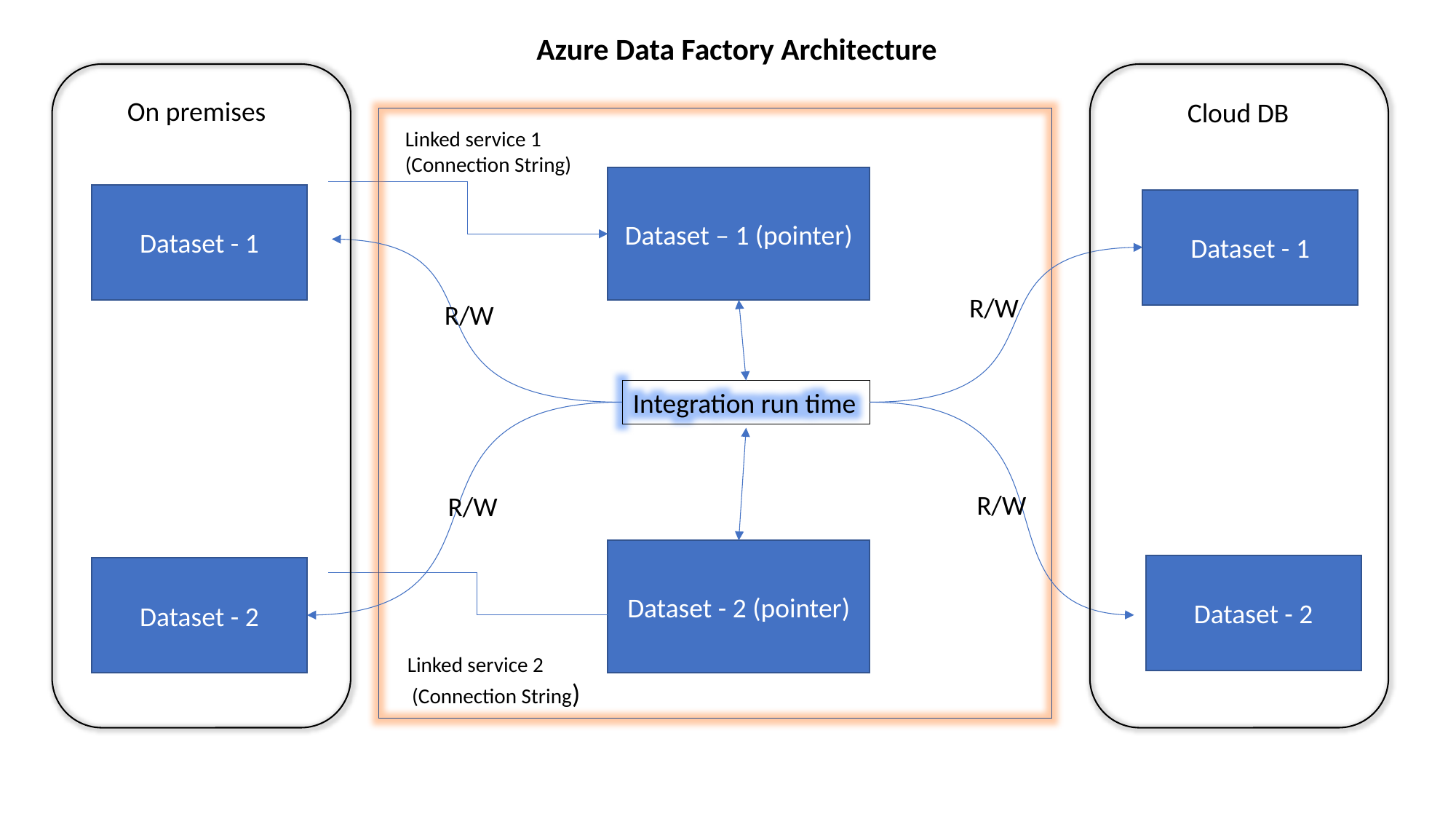

Azure Data Factory Architecture

On premises
Cloud DB

Linked service 1
(Connection String)
Dataset – 1 (pointer)
Dataset - 1
Dataset - 1
R/W
R/W
Integration run time
R/W
R/W
Dataset - 2 (pointer)
Dataset - 2
Dataset - 2
Linked service 2
 (Connection String)